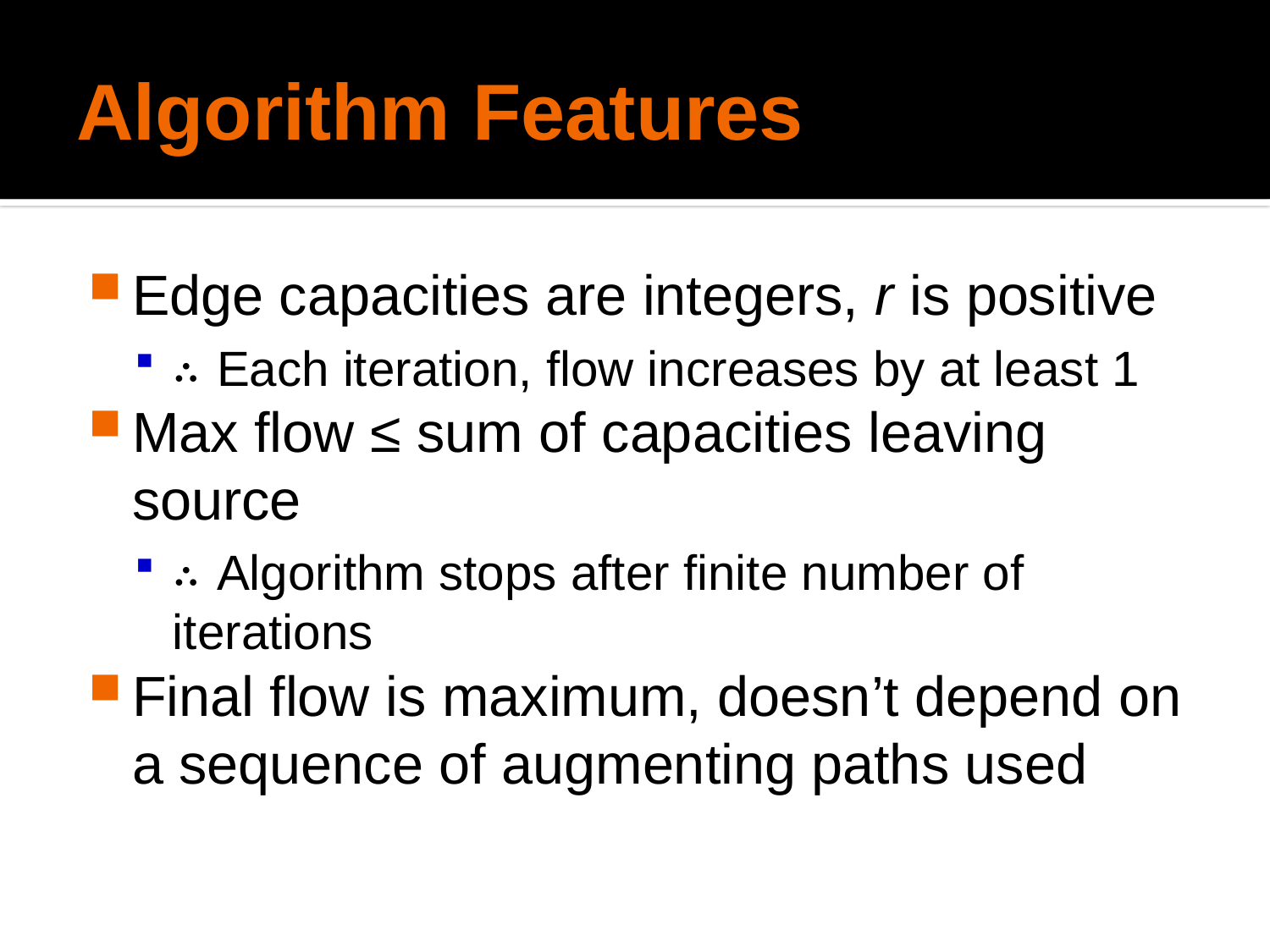

# Algorithm Features
Edge capacities are integers, r is positive
∴ Each iteration, flow increases by at least 1
Max flow ≤ sum of capacities leaving source
∴ Algorithm stops after finite number of iterations
Final flow is maximum, doesn’t depend on a sequence of augmenting paths used